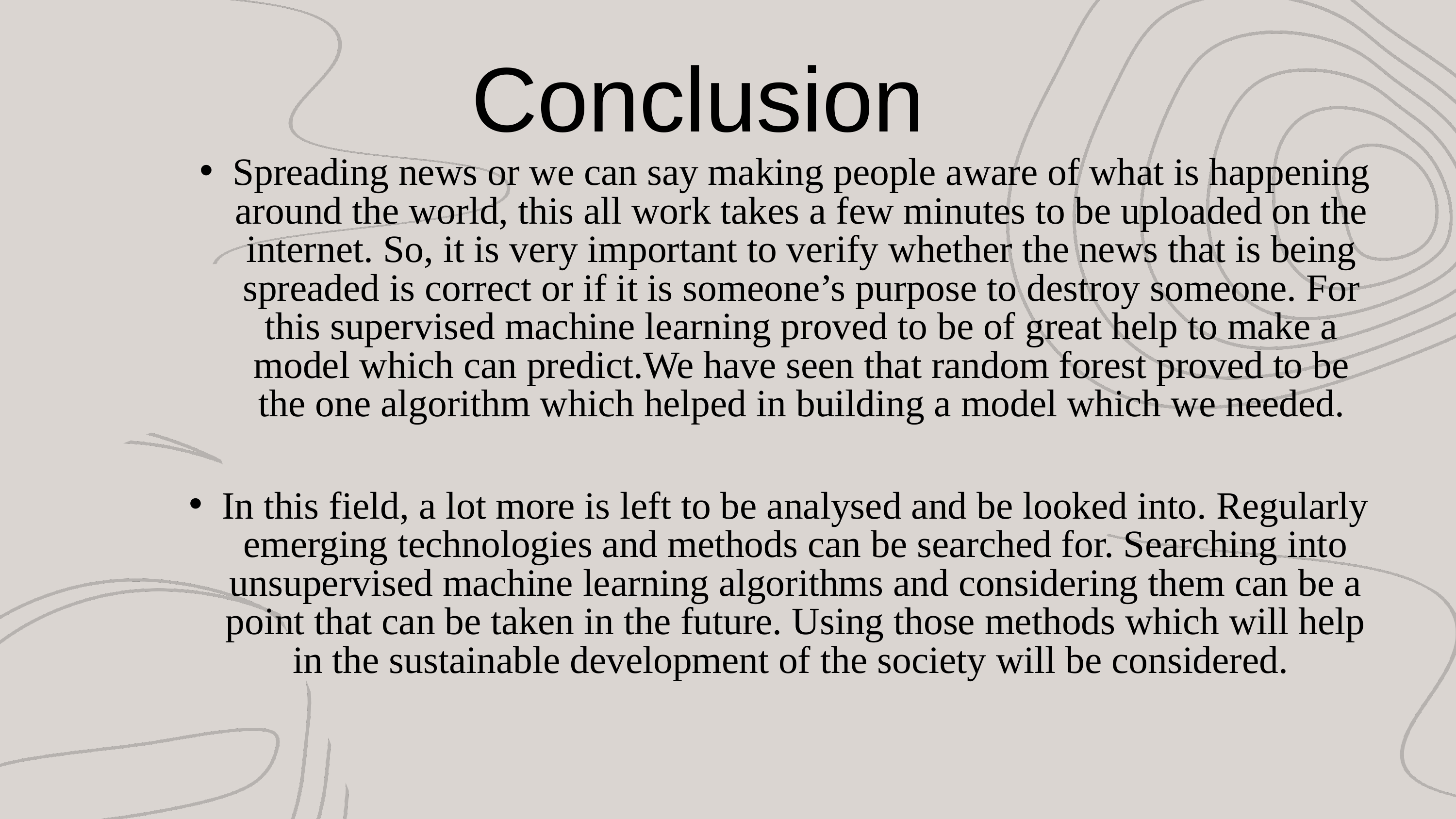

Conclusion
Spreading news or we can say making people aware of what is happening around the world, this all work takes a few minutes to be uploaded on the internet. So, it is very important to verify whether the news that is being spreaded is correct or if it is someone’s purpose to destroy someone. For this supervised machine learning proved to be of great help to make a model which can predict.We have seen that random forest proved to be the one algorithm which helped in building a model which we needed.

In this field, a lot more is left to be analysed and be looked into. Regularly emerging technologies and methods can be searched for. Searching into unsupervised machine learning algorithms and considering them can be a point that can be taken in the future. Using those methods which will help in the sustainable development of the society will be considered.